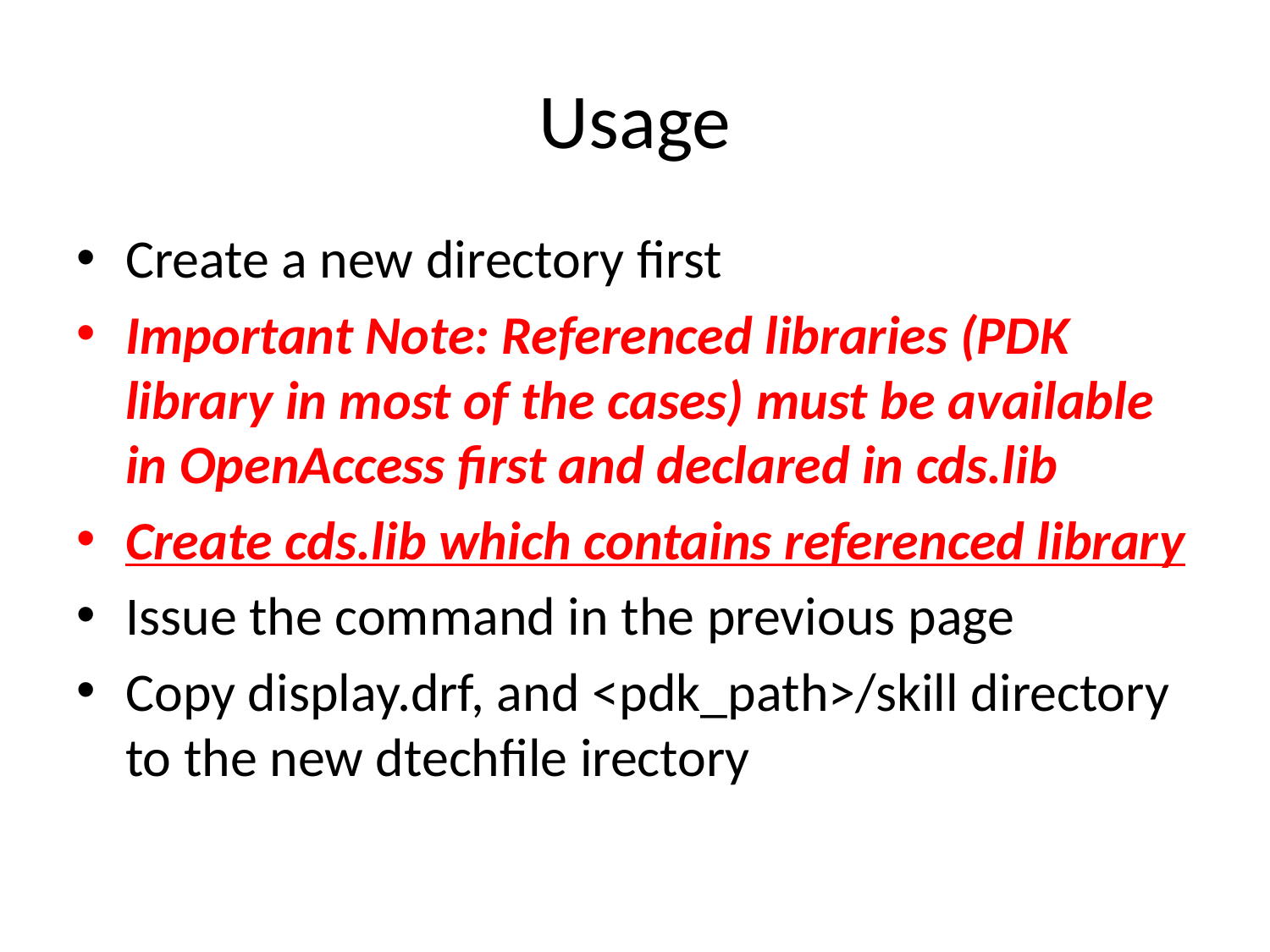

# Usage
Create a new directory first
Important Note: Referenced libraries (PDK library in most of the cases) must be available in OpenAccess first and declared in cds.lib
Create cds.lib which contains referenced library
Issue the command in the previous page
Copy display.drf, and <pdk_path>/skill directory to the new dtechfile irectory